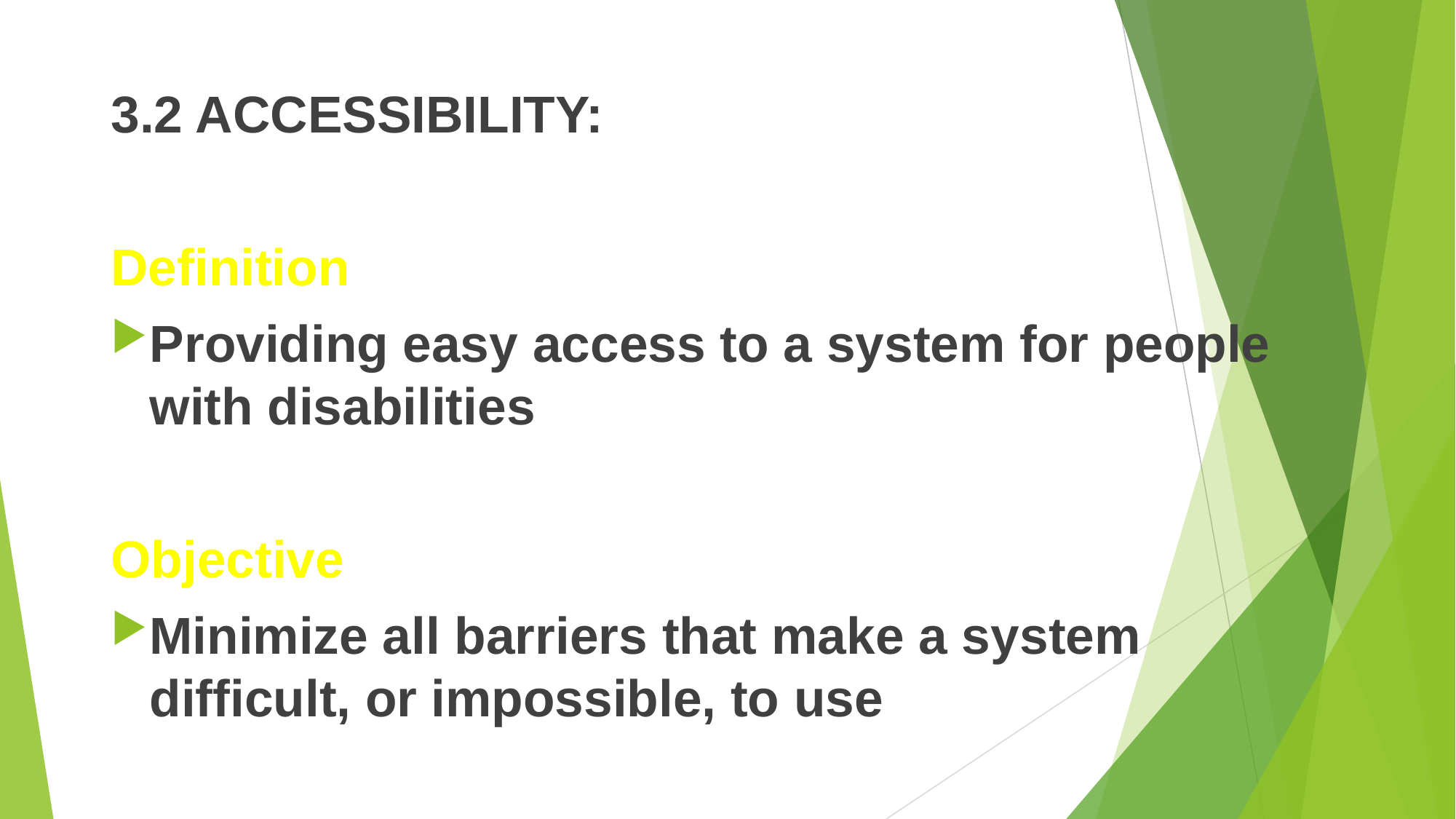

#
3.2 ACCESSIBILITY:

Definition
Providing easy access to a system for people with disabilities

Objective
Minimize all barriers that make a system difficult, or impossible, to use